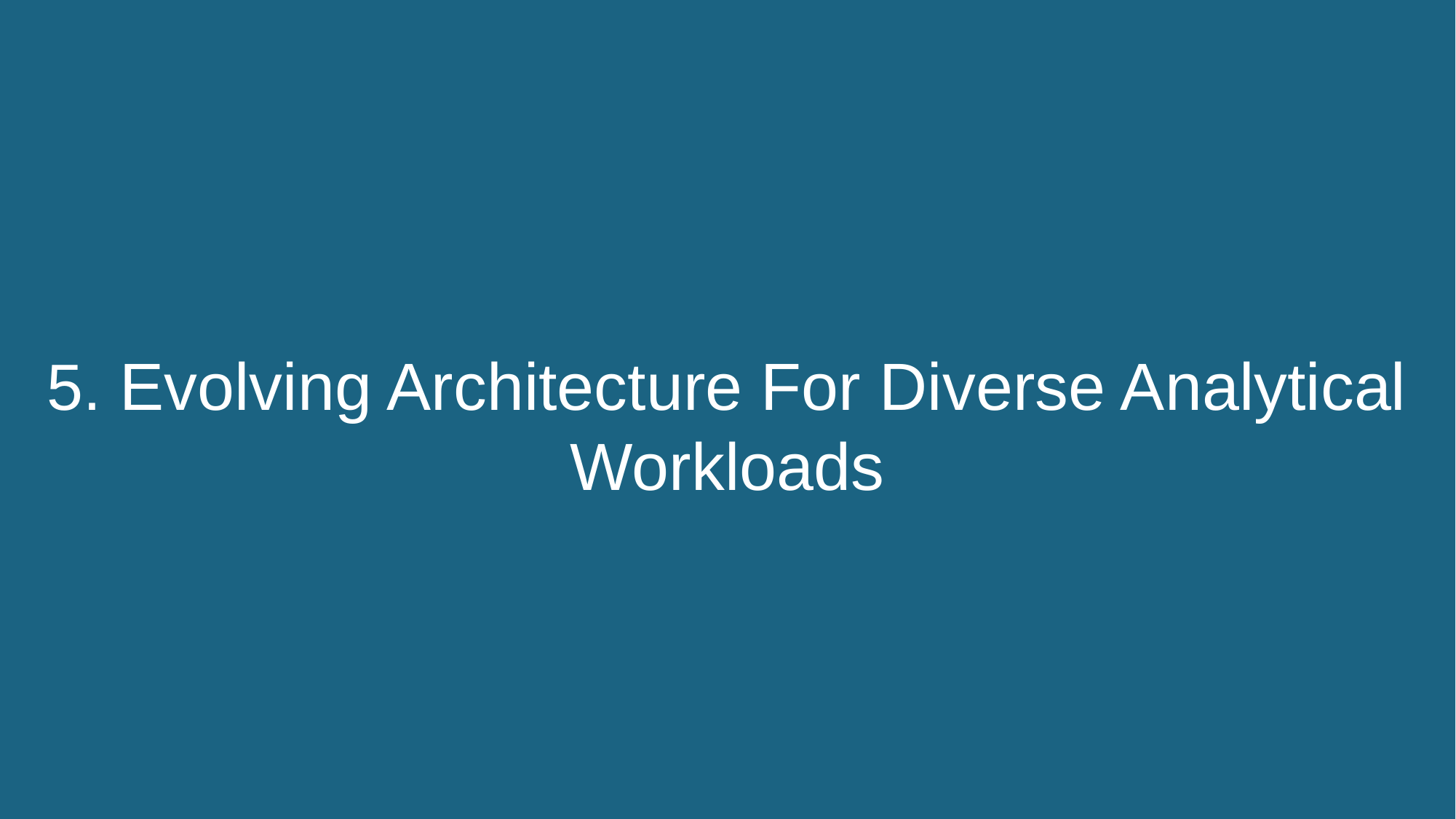

5. Evolving Architecture For Diverse Analytical Workloads